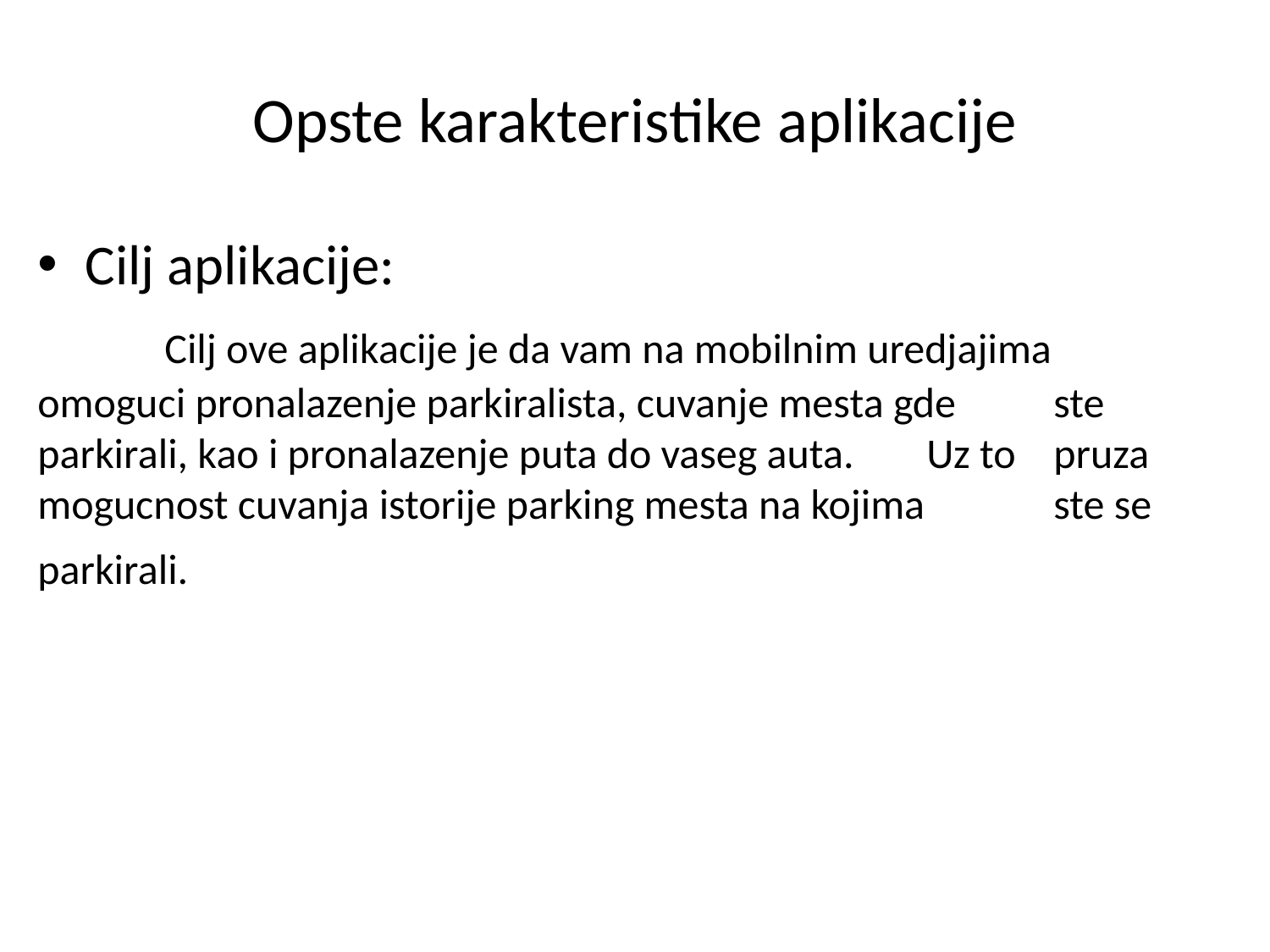

# Opste karakteristike aplikacije
Cilj aplikacije:
	Cilj ove aplikacije je da vam na mobilnim uredjajima 	omoguci pronalazenje parkiralista, cuvanje mesta gde 	ste parkirali, kao i pronalazenje puta do vaseg auta. 	Uz to 	pruza mogucnost cuvanja istorije parking mesta na kojima 	ste se parkirali.